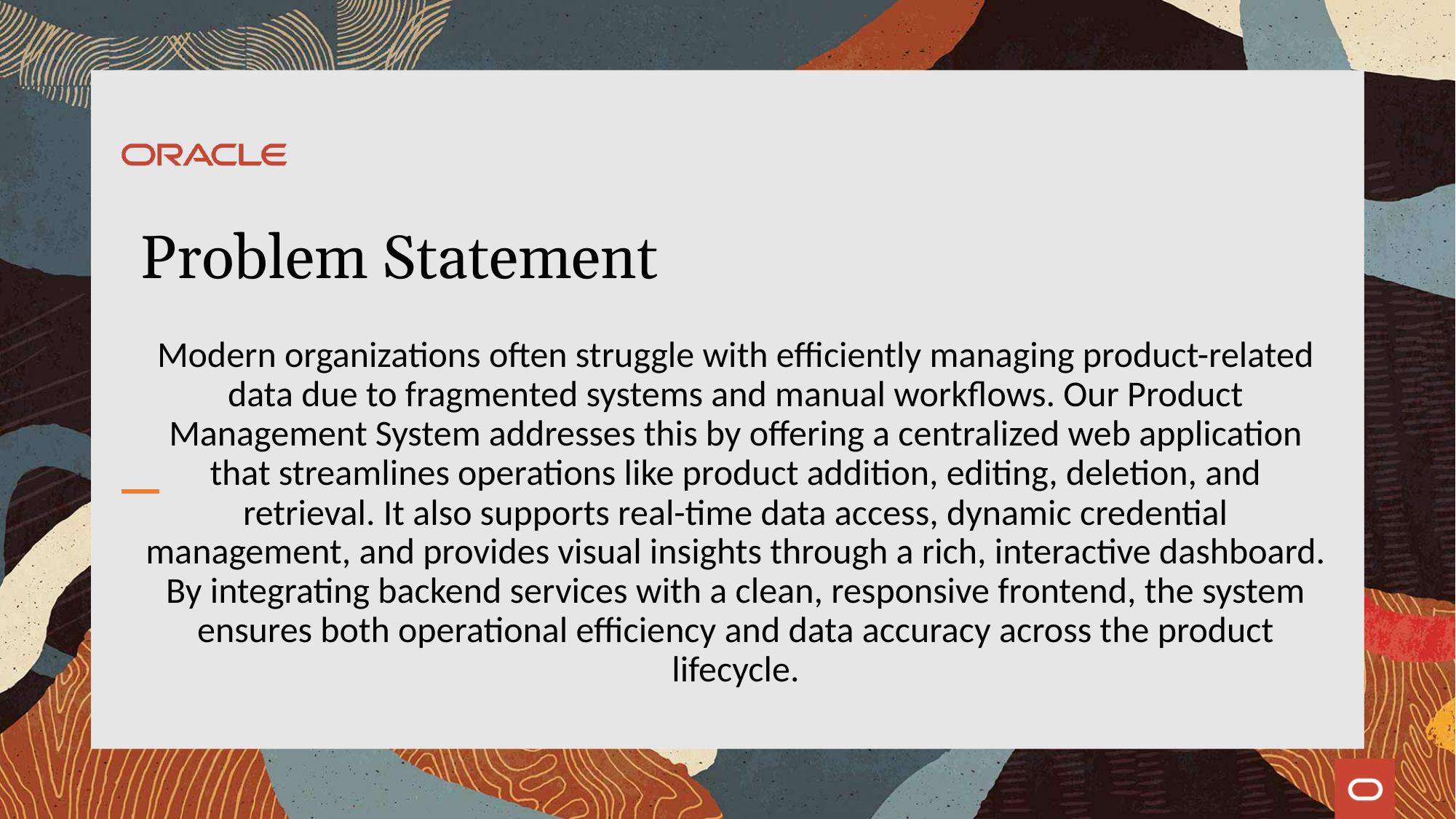

# Problem Statement
Modern organizations often struggle with efficiently managing product-related data due to fragmented systems and manual workflows. Our Product Management System addresses this by offering a centralized web application that streamlines operations like product addition, editing, deletion, and retrieval. It also supports real-time data access, dynamic credential management, and provides visual insights through a rich, interactive dashboard. By integrating backend services with a clean, responsive frontend, the system ensures both operational efficiency and data accuracy across the product lifecycle.